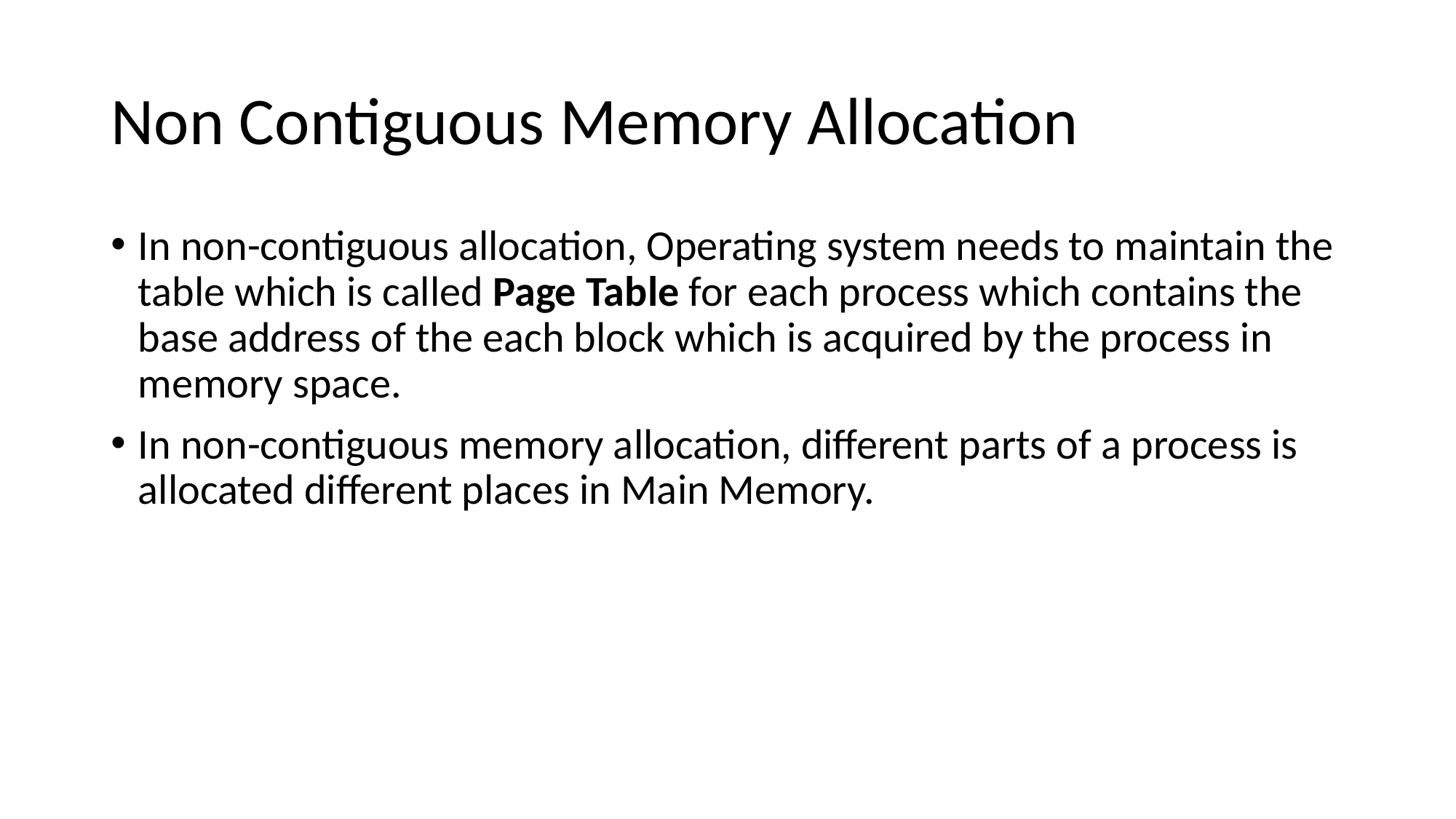

# Non Contiguous Memory Allocation
In non-contiguous allocation, Operating system needs to maintain the table which is called Page Table for each process which contains the base address of the each block which is acquired by the process in memory space.
In non-contiguous memory allocation, different parts of a process is allocated different places in Main Memory.